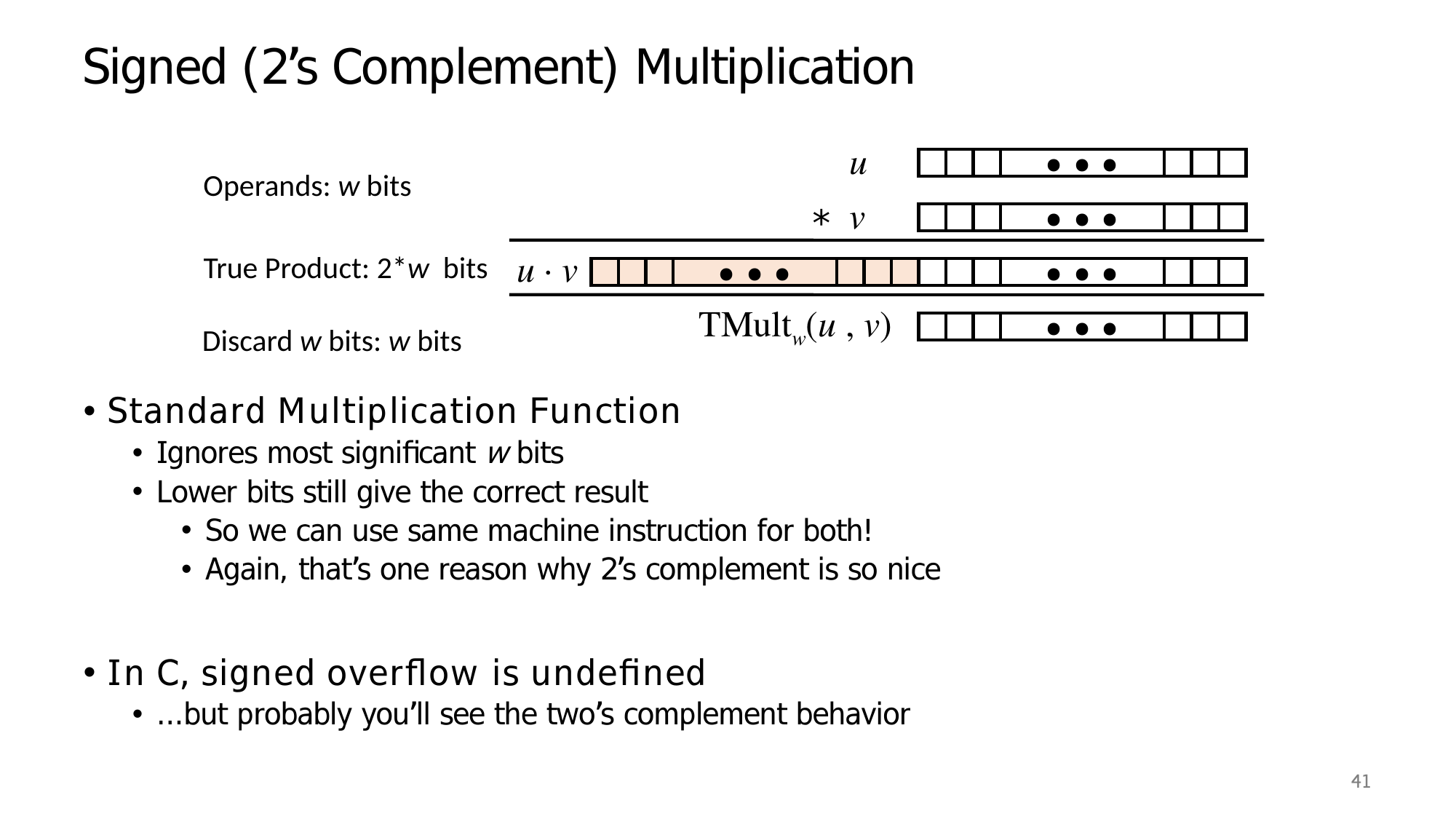

# Signed (2’s Complement) Multiplication
u

• • •

Operands: w bits
v
*

• • •

u · v
True Product: 2*w  bits

• • •

• • •

TMultw(u , v)

• • •

Discard w bits: w bits
Standard Multiplication Function
Ignores most significant w bits
Lower bits still give the correct result
So we can use same machine instruction for both!
Again, that’s one reason why 2’s complement is so nice

In C, signed overflow is undefined
...but probably you’ll see the two’s complement behavior
41